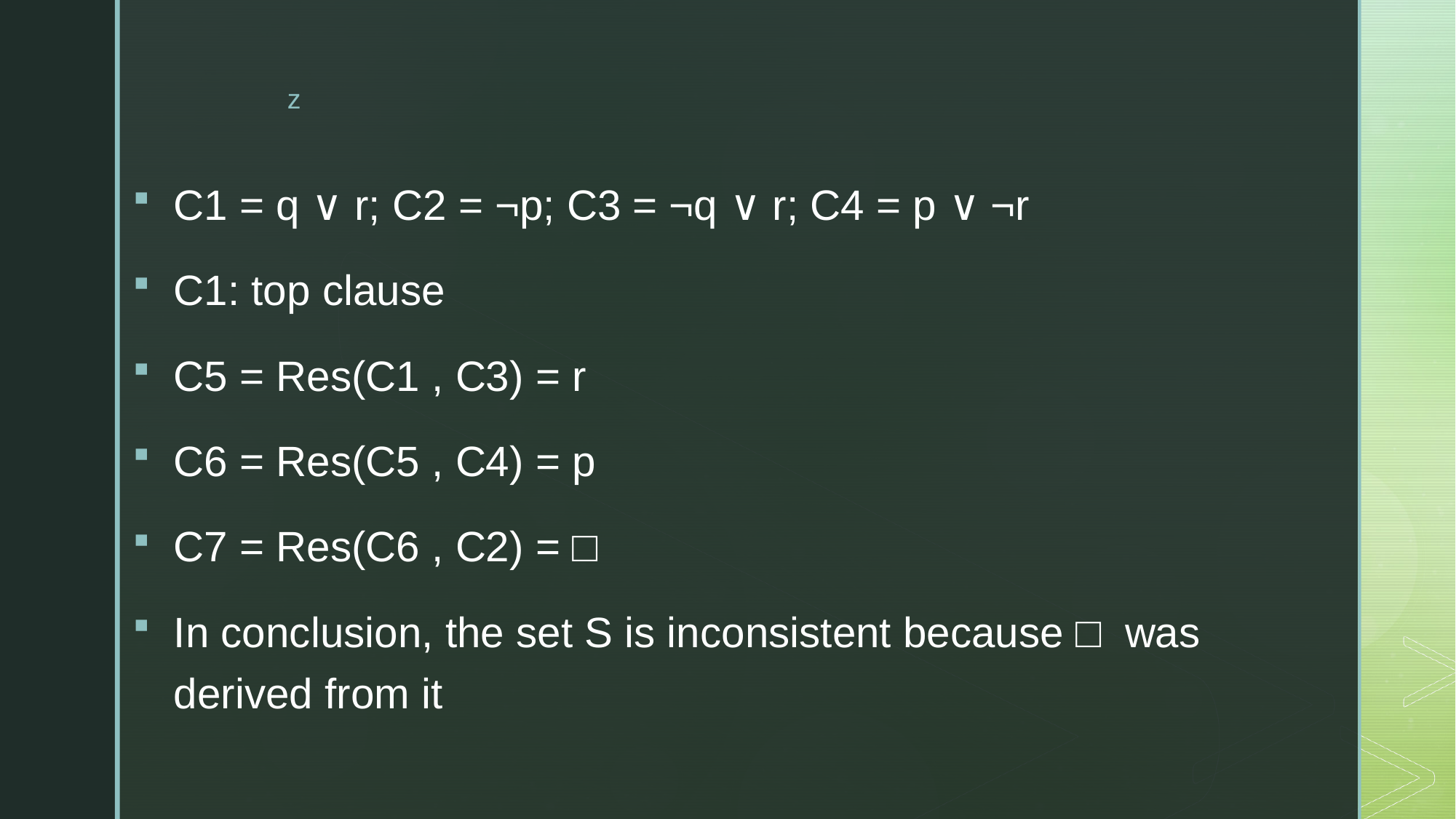

C1 = q ∨ r; C2 = ¬p; C3 = ¬q ∨ r; C4 = p ∨ ¬r
C1: top clause
C5 = Res(C1 , C3) = r
C6 = Res(C5 , C4) = p
C7 = Res(C6 , C2) = □
In conclusion, the set S is inconsistent because □  was derived from it